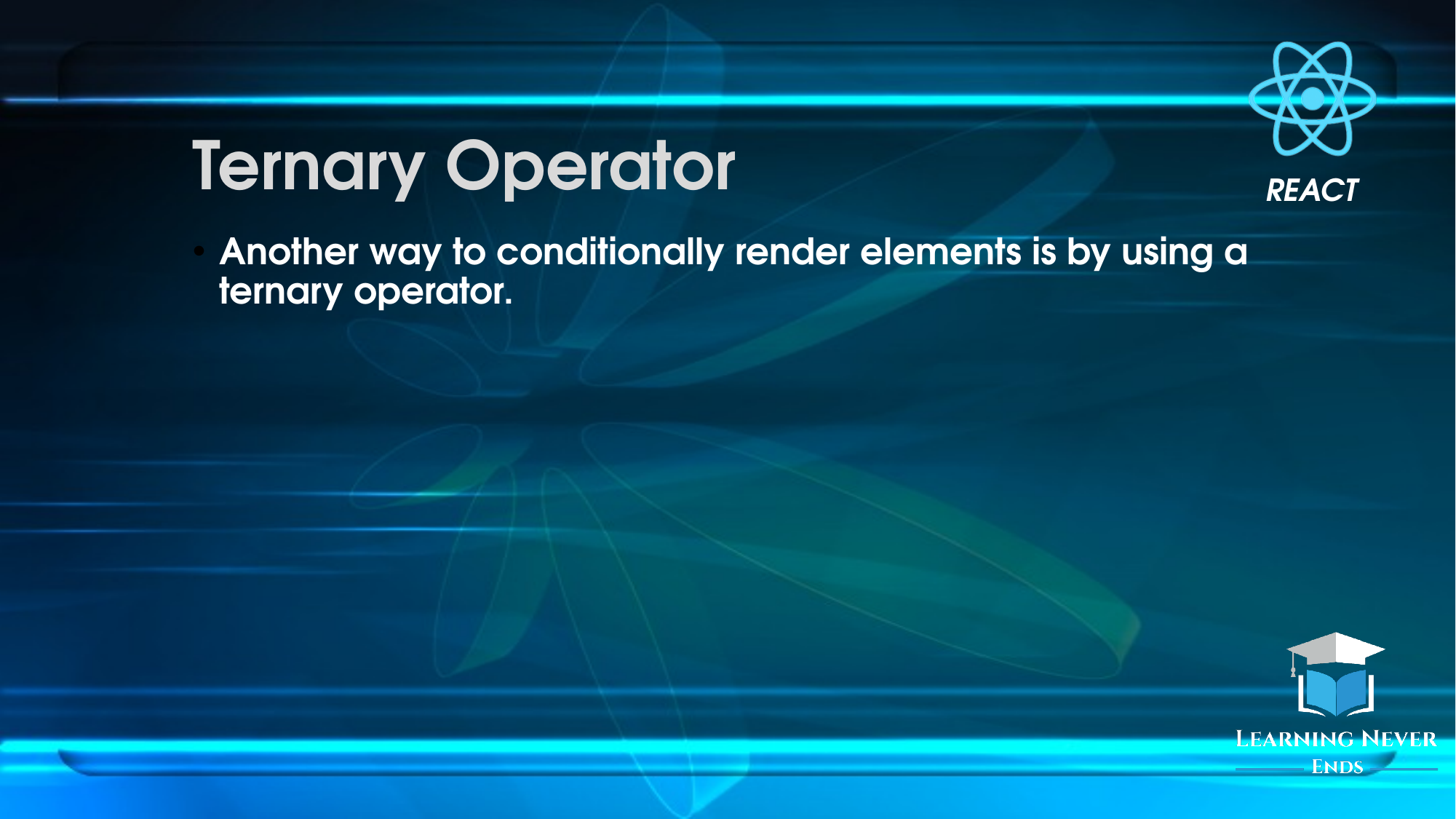

# Ternary Operator
Another way to conditionally render elements is by using a ternary operator.